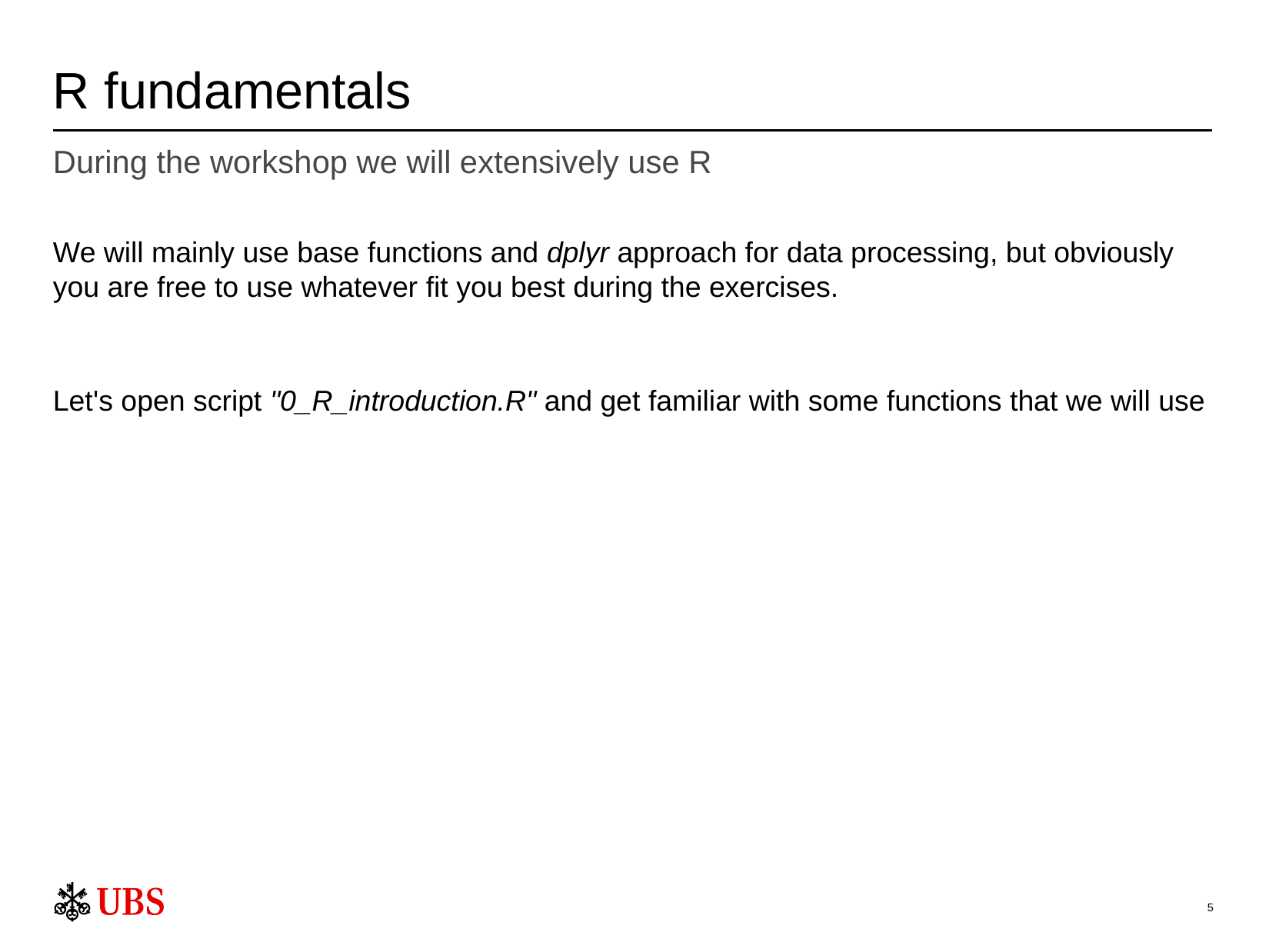

# R fundamentals
During the workshop we will extensively use R
We will mainly use base functions and dplyr approach for data processing, but obviously you are free to use whatever fit you best during the exercises.

Let's open script "0_R_introduction.R" and get familiar with some functions that we will use